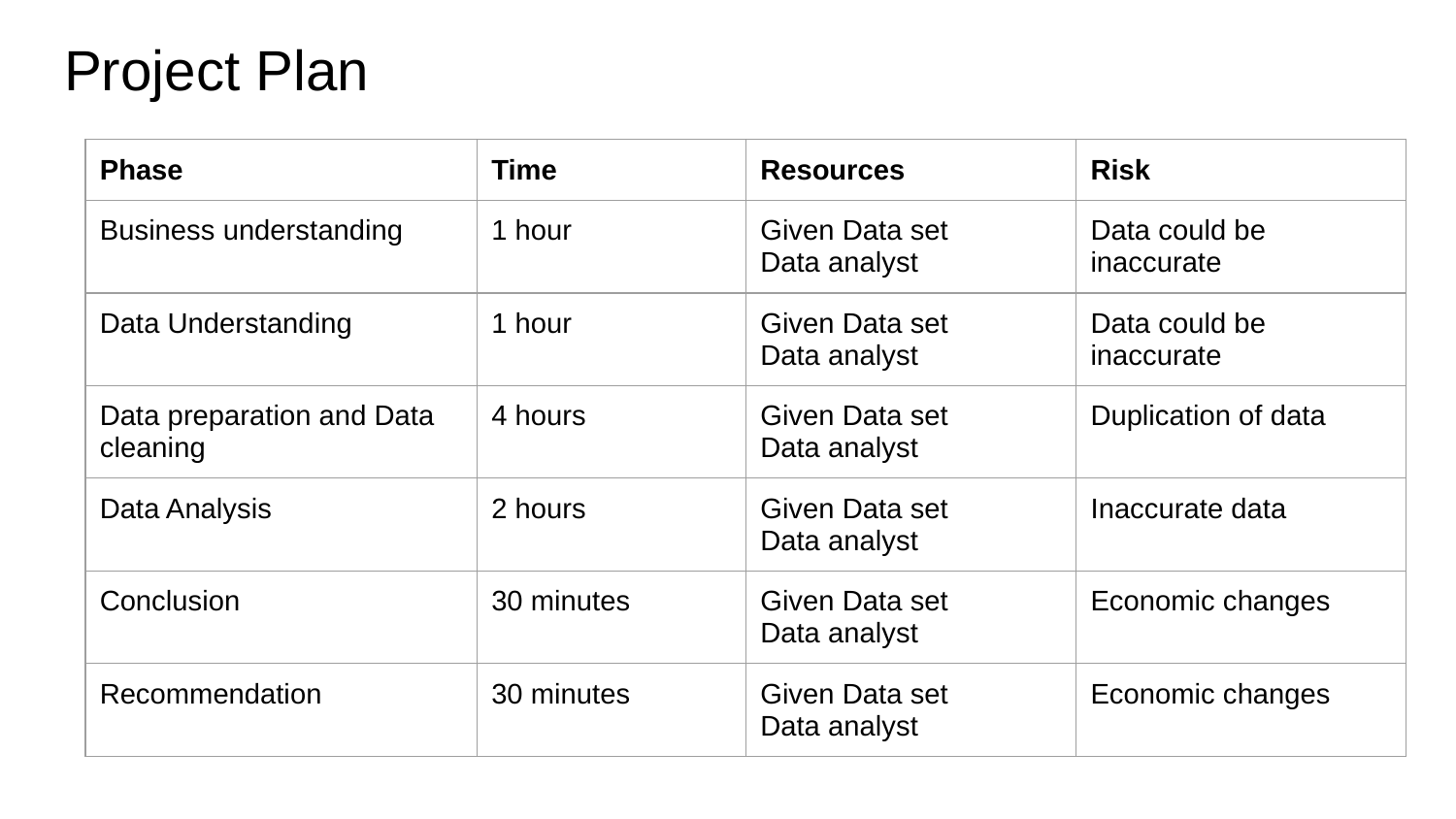

# Project Plan
| Phase | Time | Resources | Risk |
| --- | --- | --- | --- |
| Business understanding | 1 hour | Given Data set Data analyst | Data could be inaccurate |
| Data Understanding | 1 hour | Given Data set Data analyst | Data could be inaccurate |
| Data preparation and Data cleaning | 4 hours | Given Data set Data analyst | Duplication of data |
| Data Analysis | 2 hours | Given Data set Data analyst | Inaccurate data |
| Conclusion | 30 minutes | Given Data set Data analyst | Economic changes |
| Recommendation | 30 minutes | Given Data set Data analyst | Economic changes |